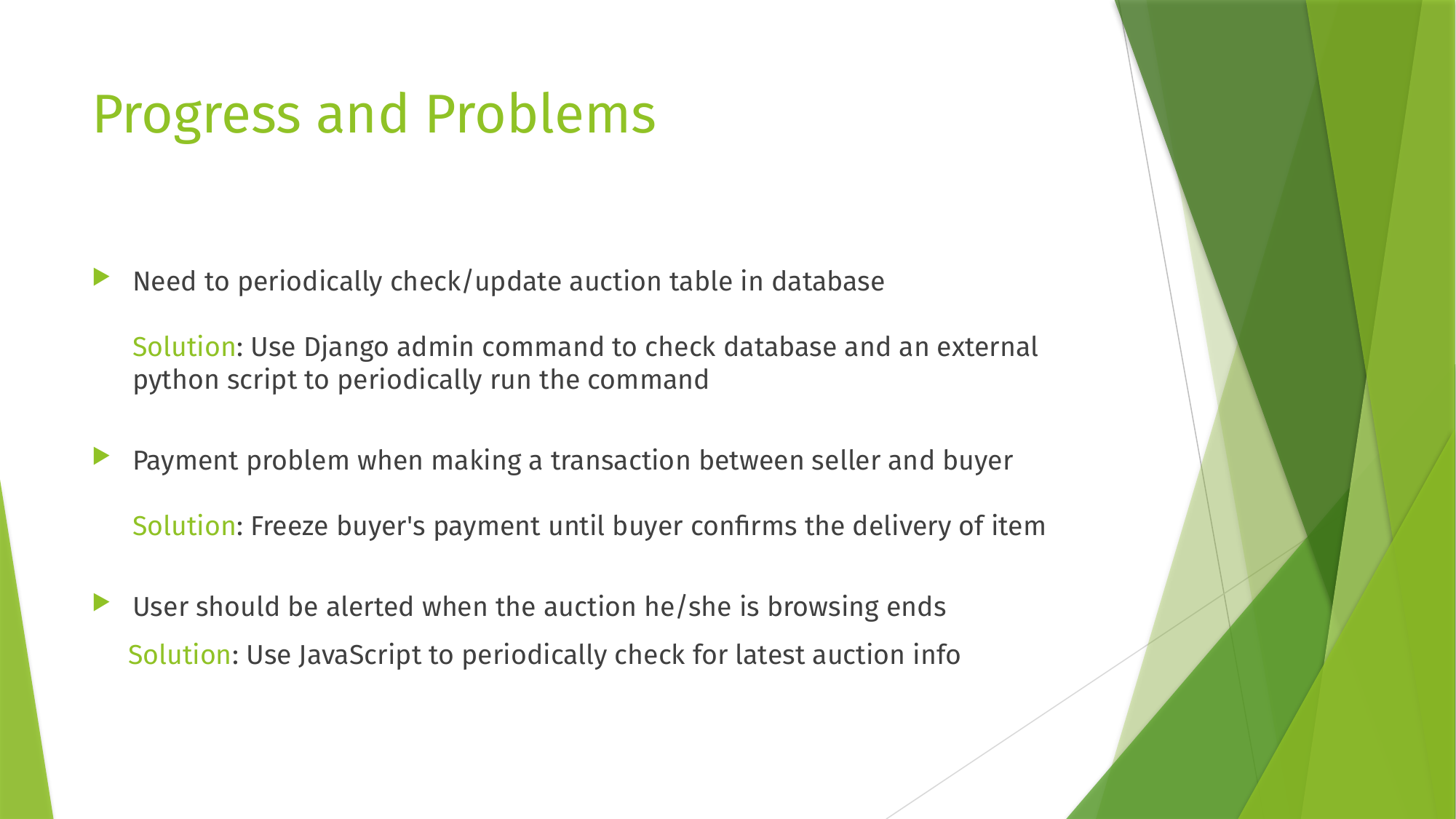

# Progress and Problems
Need to periodically check/update auction table in database
Solution: Use Django admin command to check database and an external python script to periodically run the command
Payment problem when making a transaction between seller and buyer
Solution: Freeze buyer's payment until buyer confirms the delivery of item
User should be alerted when the auction he/she is browsing ends
     Solution: Use JavaScript to periodically check for latest auction info